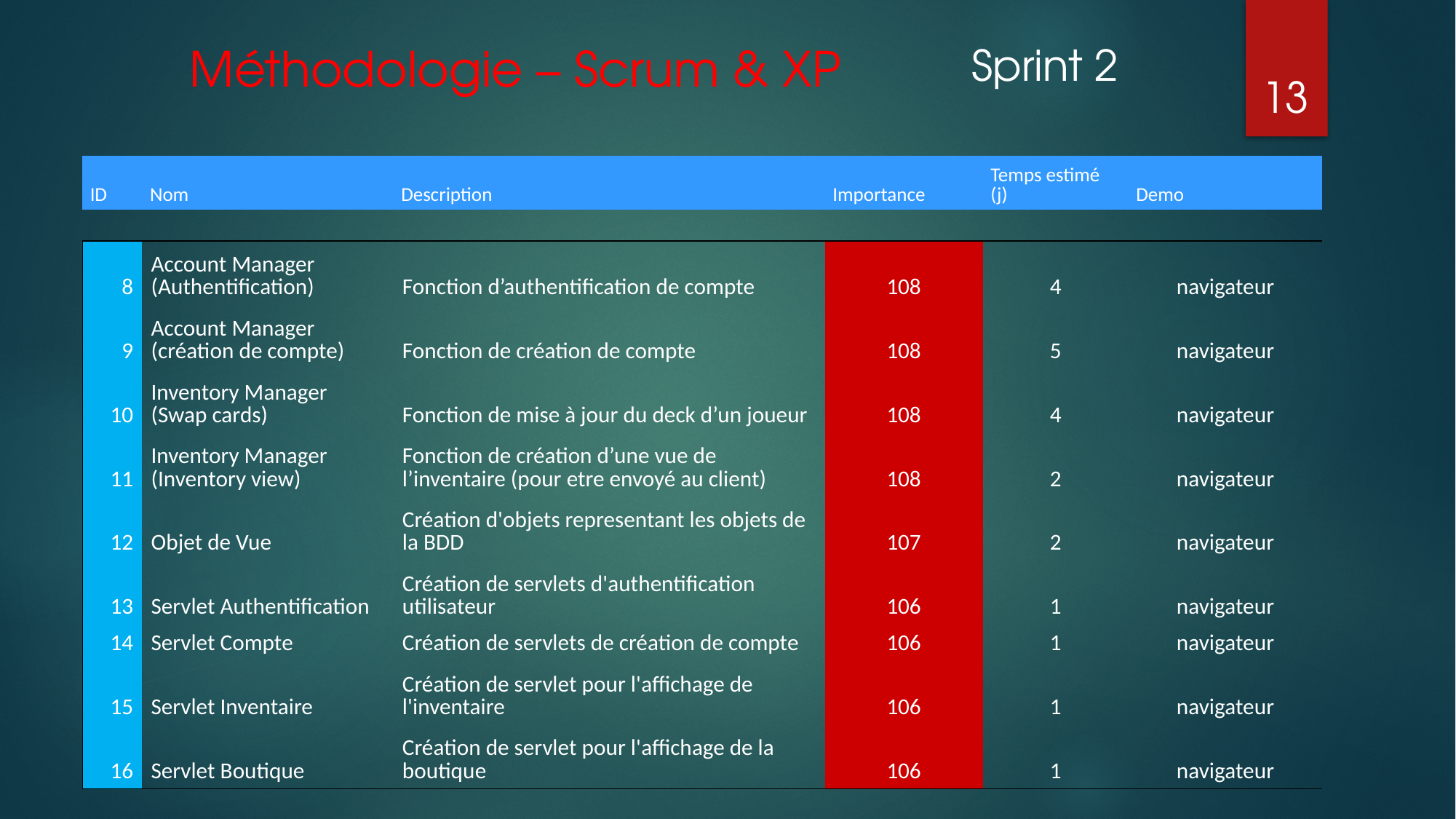

# Méthodologie – Scrum & XP
Sprint 2
13
| ID | Nom | Description | Importance | Temps estimé (j) | Demo |
| --- | --- | --- | --- | --- | --- |
| 8 | Account Manager (Authentification) | Fonction d’authentification de compte | 108 | 4 | navigateur |
| --- | --- | --- | --- | --- | --- |
| 9 | Account Manager (création de compte) | Fonction de création de compte | 108 | 5 | navigateur |
| 10 | Inventory Manager (Swap cards) | Fonction de mise à jour du deck d’un joueur | 108 | 4 | navigateur |
| 11 | Inventory Manager (Inventory view) | Fonction de création d’une vue de l’inventaire (pour etre envoyé au client) | 108 | 2 | navigateur |
| 12 | Objet de Vue | Création d'objets representant les objets de la BDD | 107 | 2 | navigateur |
| 13 | Servlet Authentification | Création de servlets d'authentification utilisateur | 106 | 1 | navigateur |
| 14 | Servlet Compte | Création de servlets de création de compte | 106 | 1 | navigateur |
| 15 | Servlet Inventaire | Création de servlet pour l'affichage de l'inventaire | 106 | 1 | navigateur |
| 16 | Servlet Boutique | Création de servlet pour l'affichage de la boutique | 106 | 1 | navigateur |